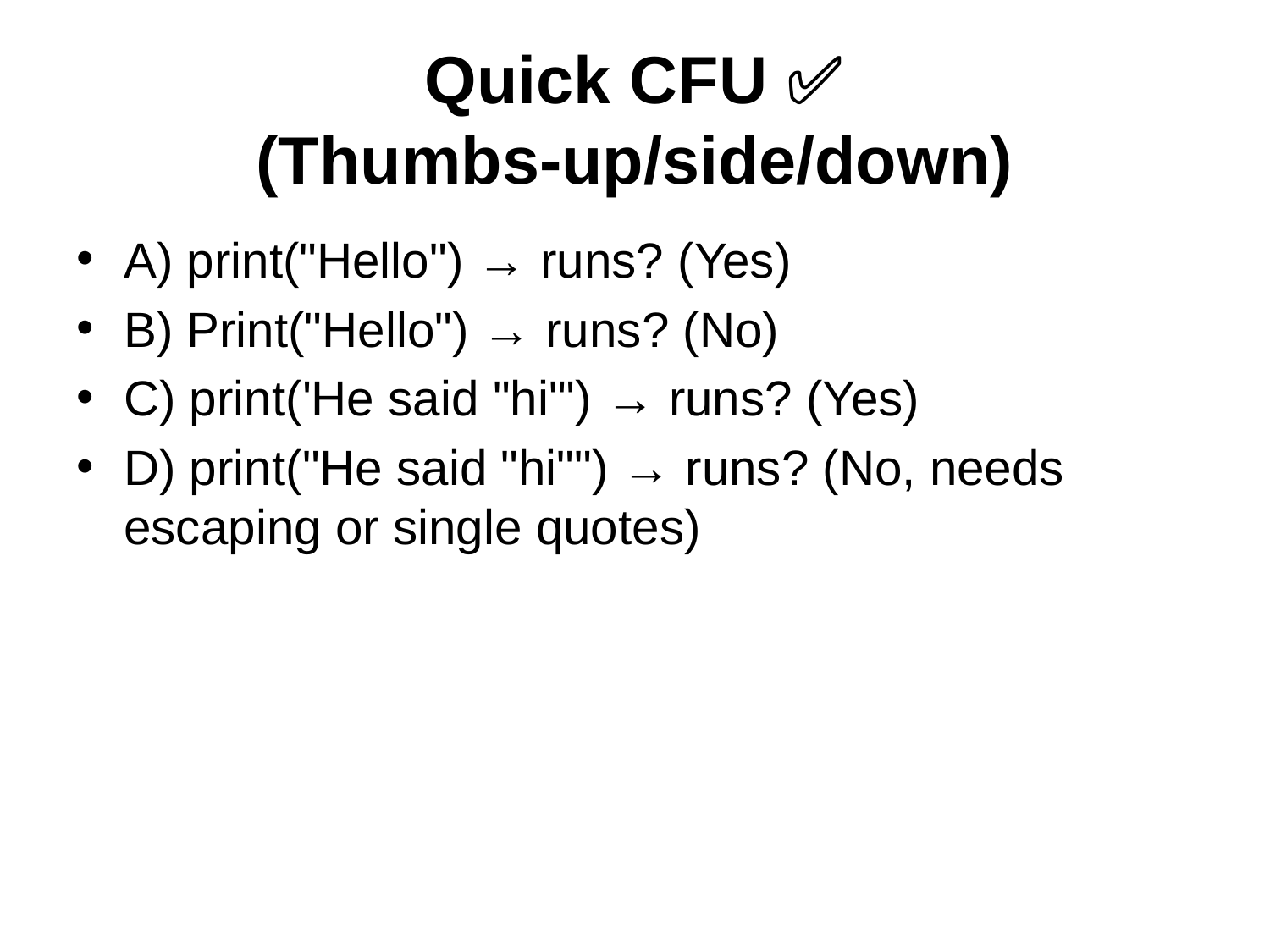

# Quick CFU ✅ (Thumbs‑up/side/down)
A) print("Hello") → runs? (Yes)
B) Print("Hello") → runs? (No)
C) print('He said "hi"') → runs? (Yes)
D) print("He said "hi"") → runs? (No, needs escaping or single quotes)